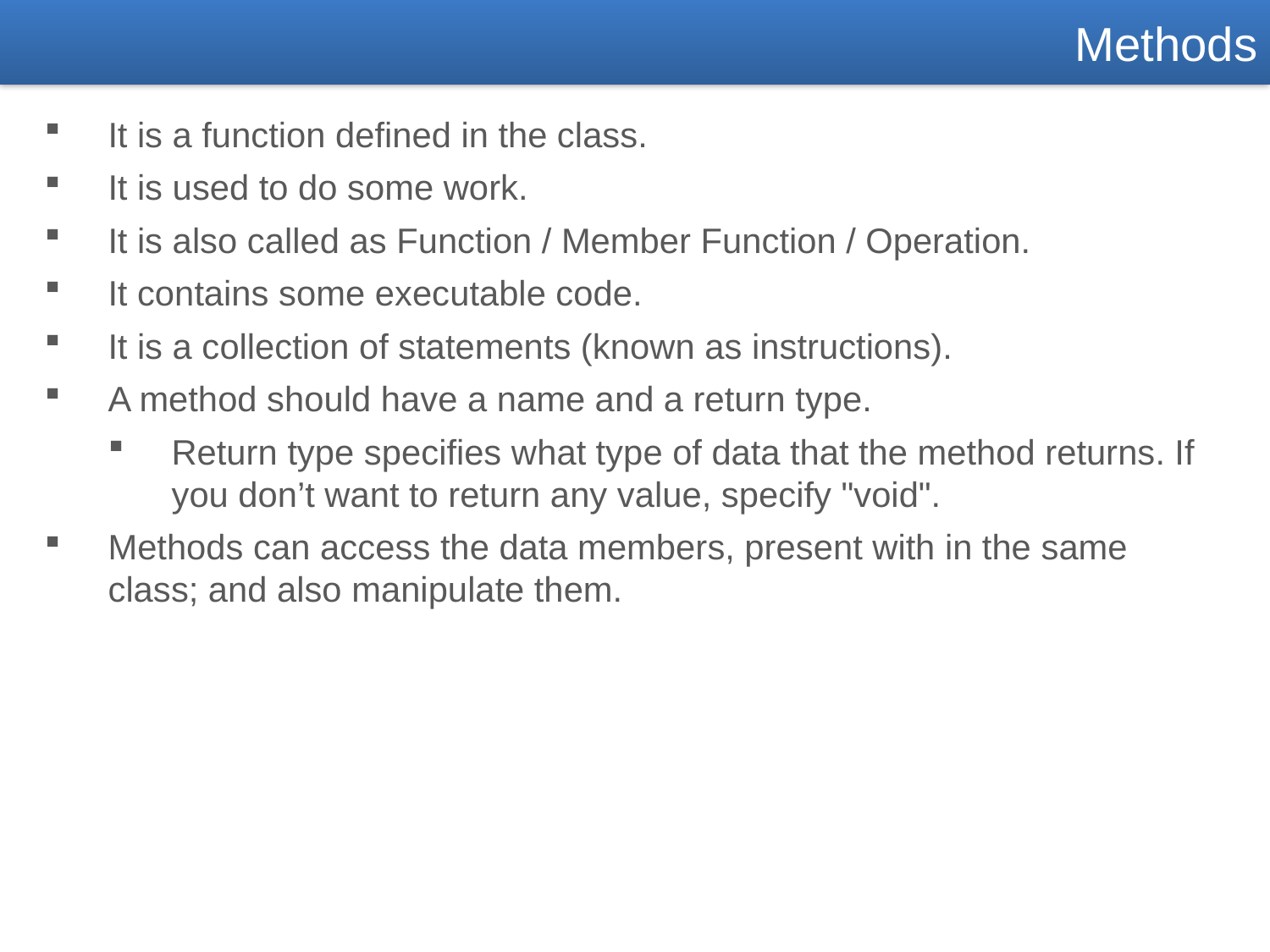

Methods
It is a function defined in the class.
It is used to do some work.
It is also called as Function / Member Function / Operation.
It contains some executable code.
It is a collection of statements (known as instructions).
A method should have a name and a return type.
Return type specifies what type of data that the method returns. If you don’t want to return any value, specify "void".
Methods can access the data members, present with in the same class; and also manipulate them.